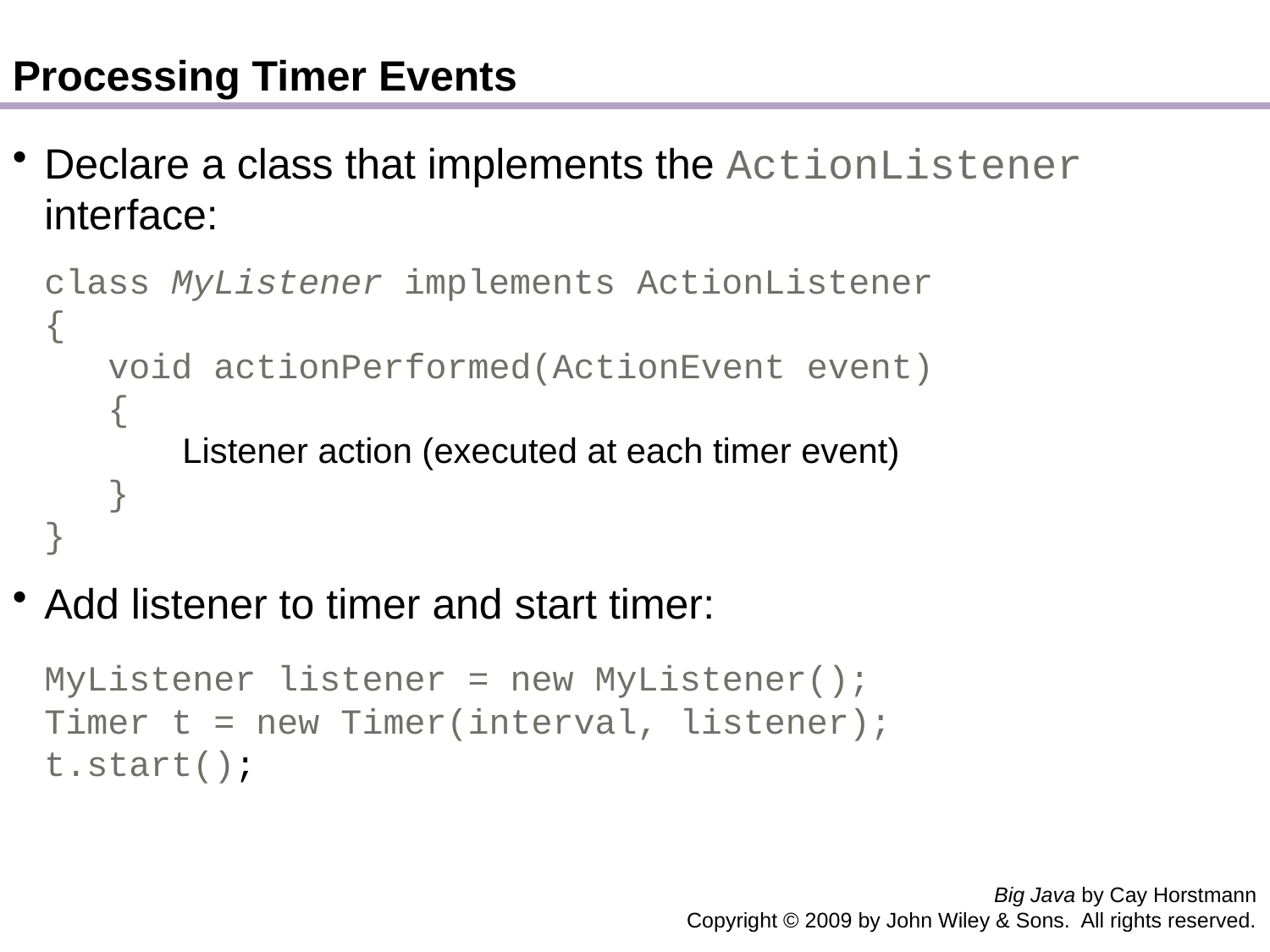

Processing Timer Events
Declare a class that implements the ActionListener interface:
	class MyListener implements ActionListener
{
   void actionPerformed(ActionEvent event)
   {
       Listener action (executed at each timer event)
   }
}
Add listener to timer and start timer:
	MyListener listener = new MyListener();
Timer t = new Timer(interval, listener);
t.start();
Big Java by Cay Horstmann
Copyright © 2009 by John Wiley & Sons.  All rights reserved.